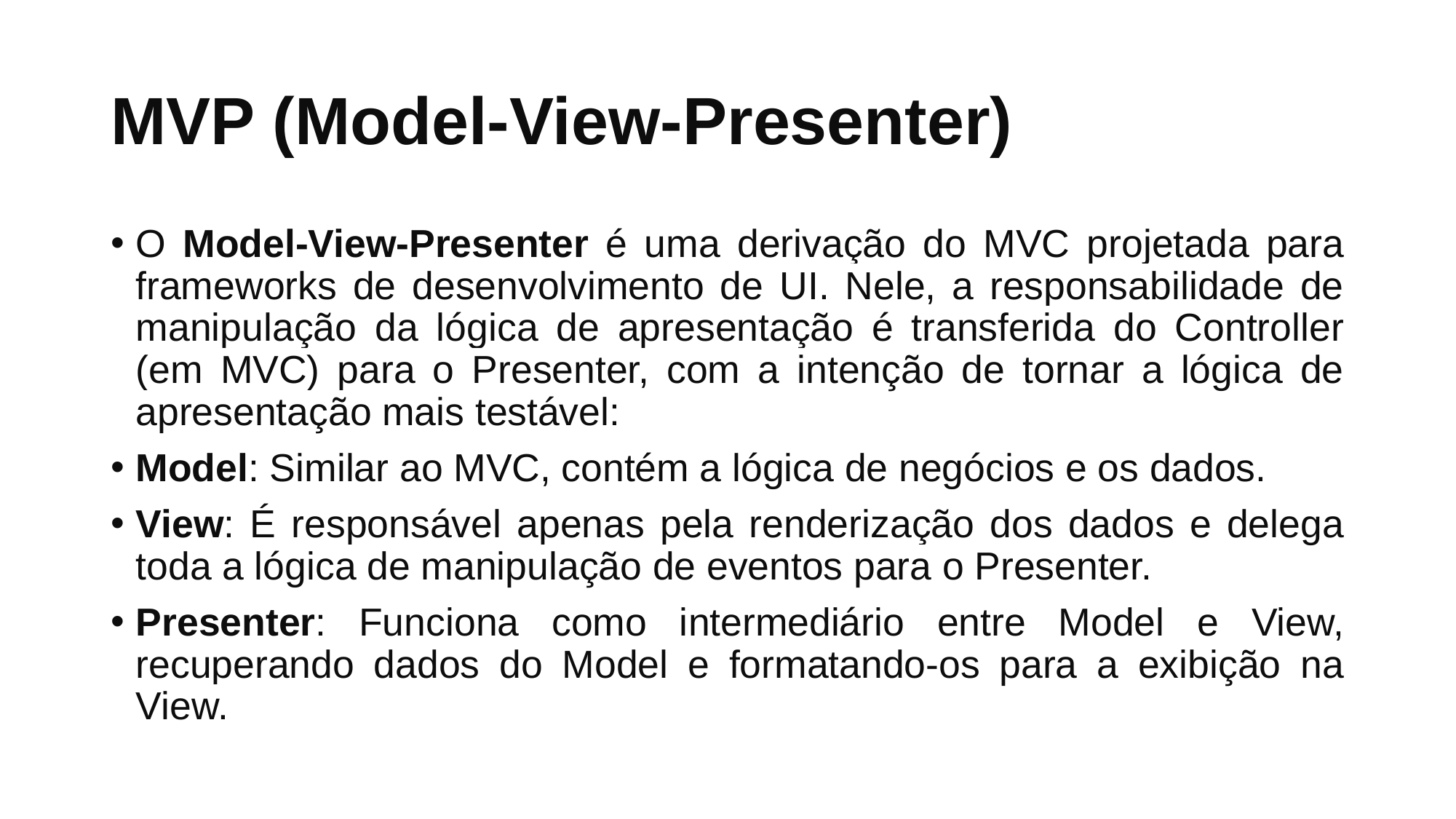

# MVP (Model-View-Presenter)
O Model-View-Presenter é uma derivação do MVC projetada para frameworks de desenvolvimento de UI. Nele, a responsabilidade de manipulação da lógica de apresentação é transferida do Controller (em MVC) para o Presenter, com a intenção de tornar a lógica de apresentação mais testável:
Model: Similar ao MVC, contém a lógica de negócios e os dados.
View: É responsável apenas pela renderização dos dados e delega toda a lógica de manipulação de eventos para o Presenter.
Presenter: Funciona como intermediário entre Model e View, recuperando dados do Model e formatando-os para a exibição na View.